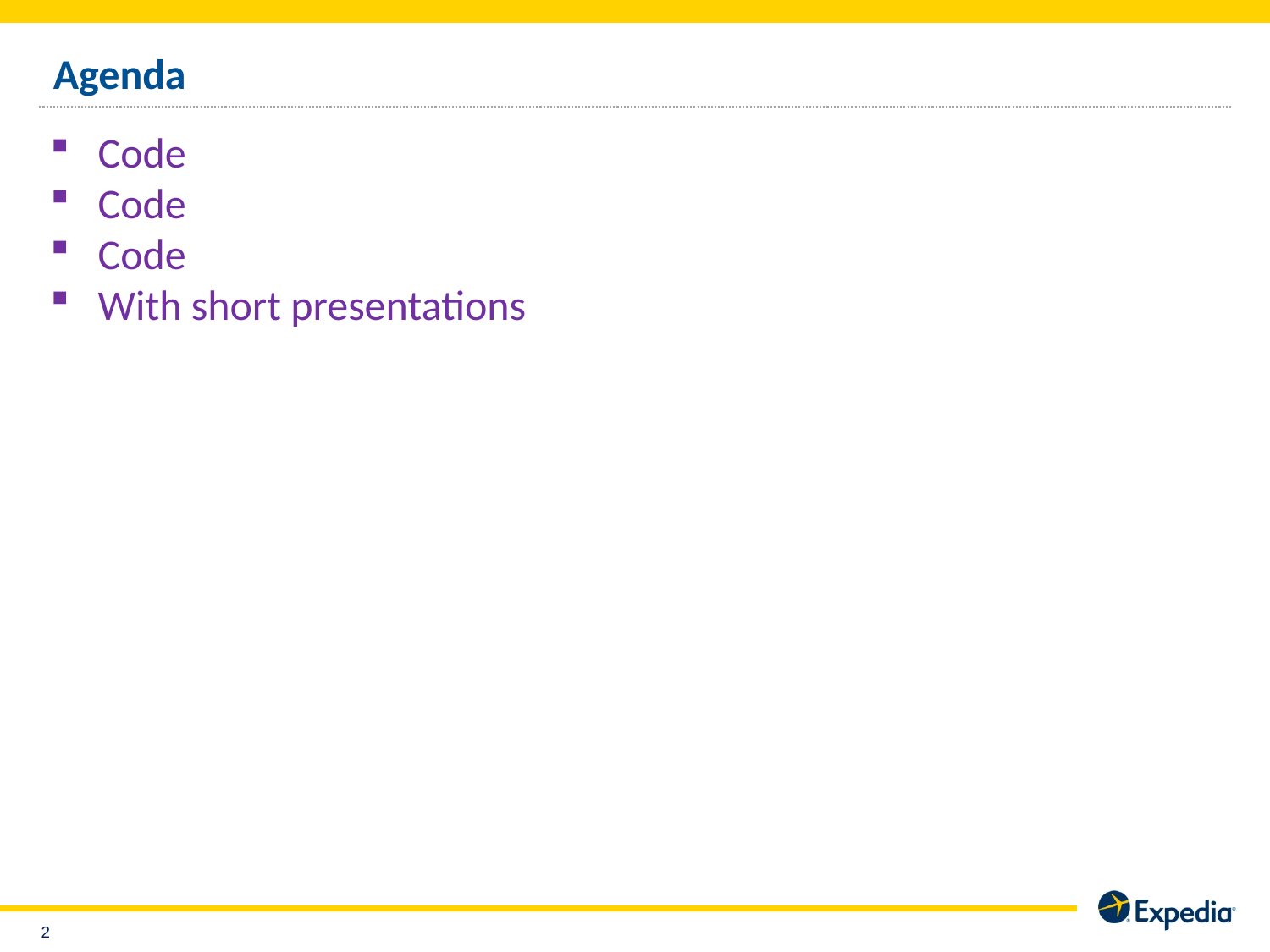

# Agenda
Code
Code
Code
With short presentations
2